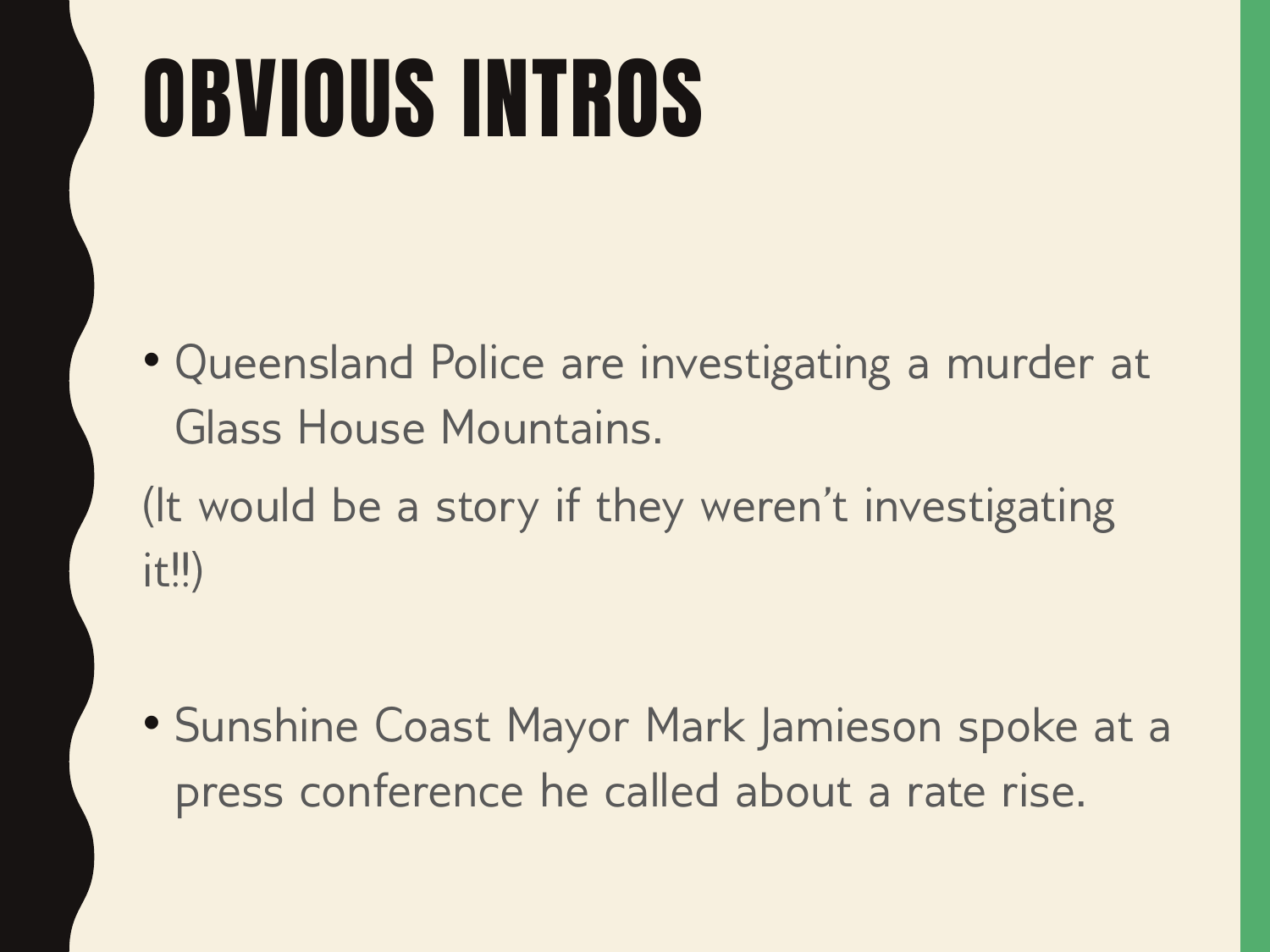

# Obvious intros
Queensland Police are investigating a murder at Glass House Mountains.
(It would be a story if they weren’t investigating it!!)

Sunshine Coast Mayor Mark Jamieson spoke at a press conference he called about a rate rise.